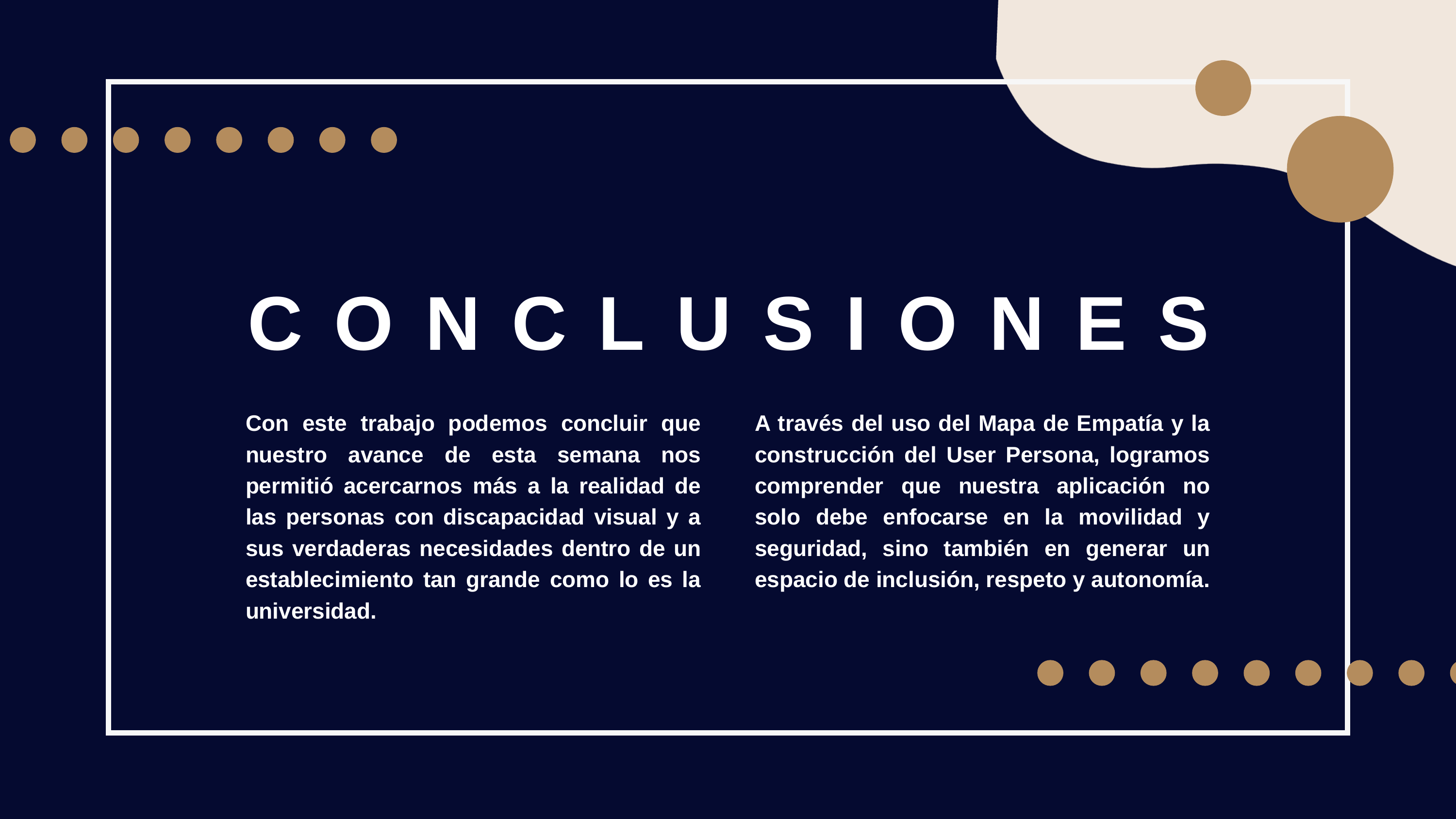

CONCLUSIONES
Con este trabajo podemos concluir que nuestro avance de esta semana nos permitió acercarnos más a la realidad de las personas con discapacidad visual y a sus verdaderas necesidades dentro de un establecimiento tan grande como lo es la universidad.
A través del uso del Mapa de Empatía y la construcción del User Persona, logramos comprender que nuestra aplicación no solo debe enfocarse en la movilidad y seguridad, sino también en generar un espacio de inclusión, respeto y autonomía.